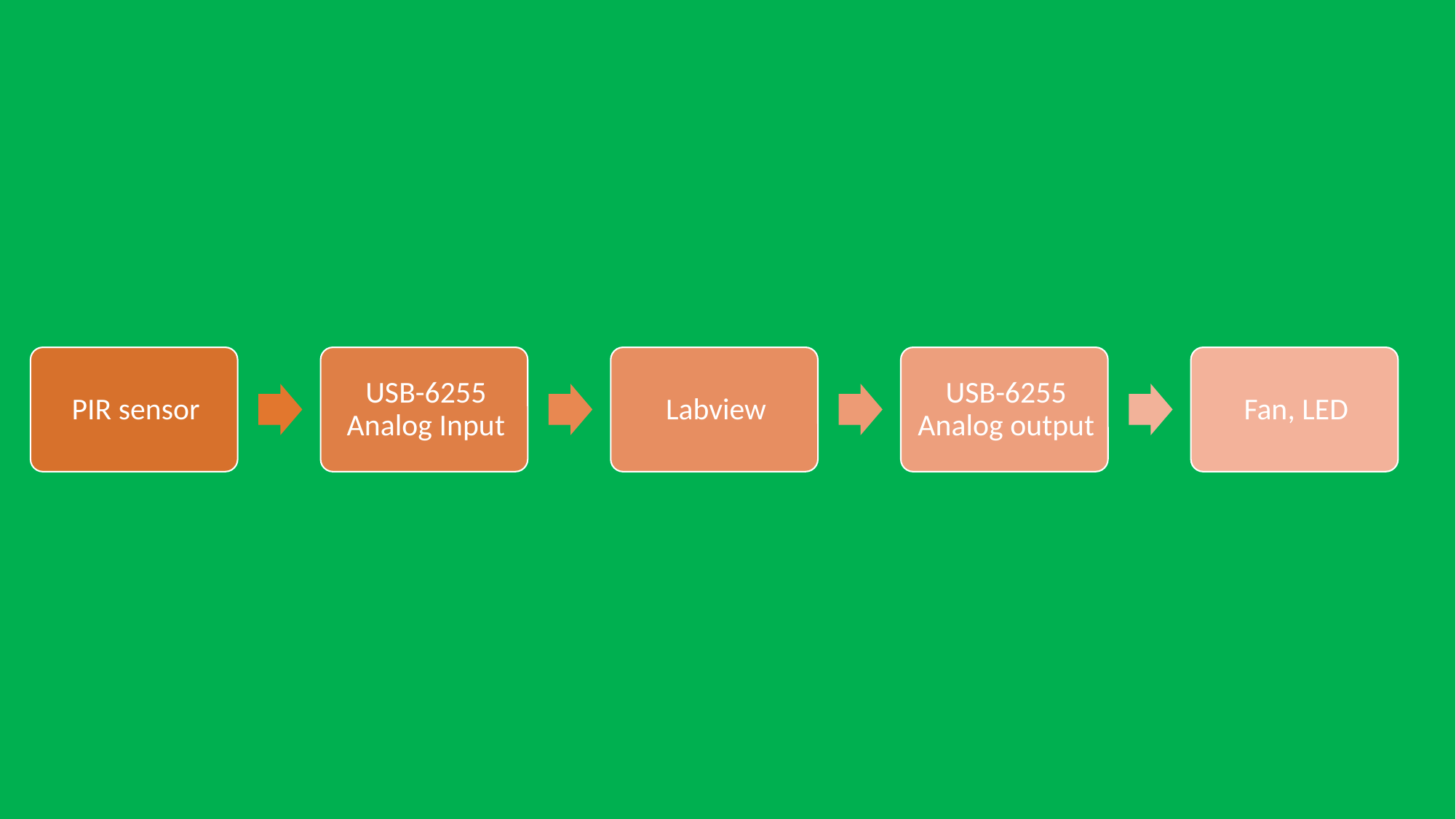

PIR sensor

USB-6255 Analog Input

Labview

USB-6255 Analog output

Fan, LED